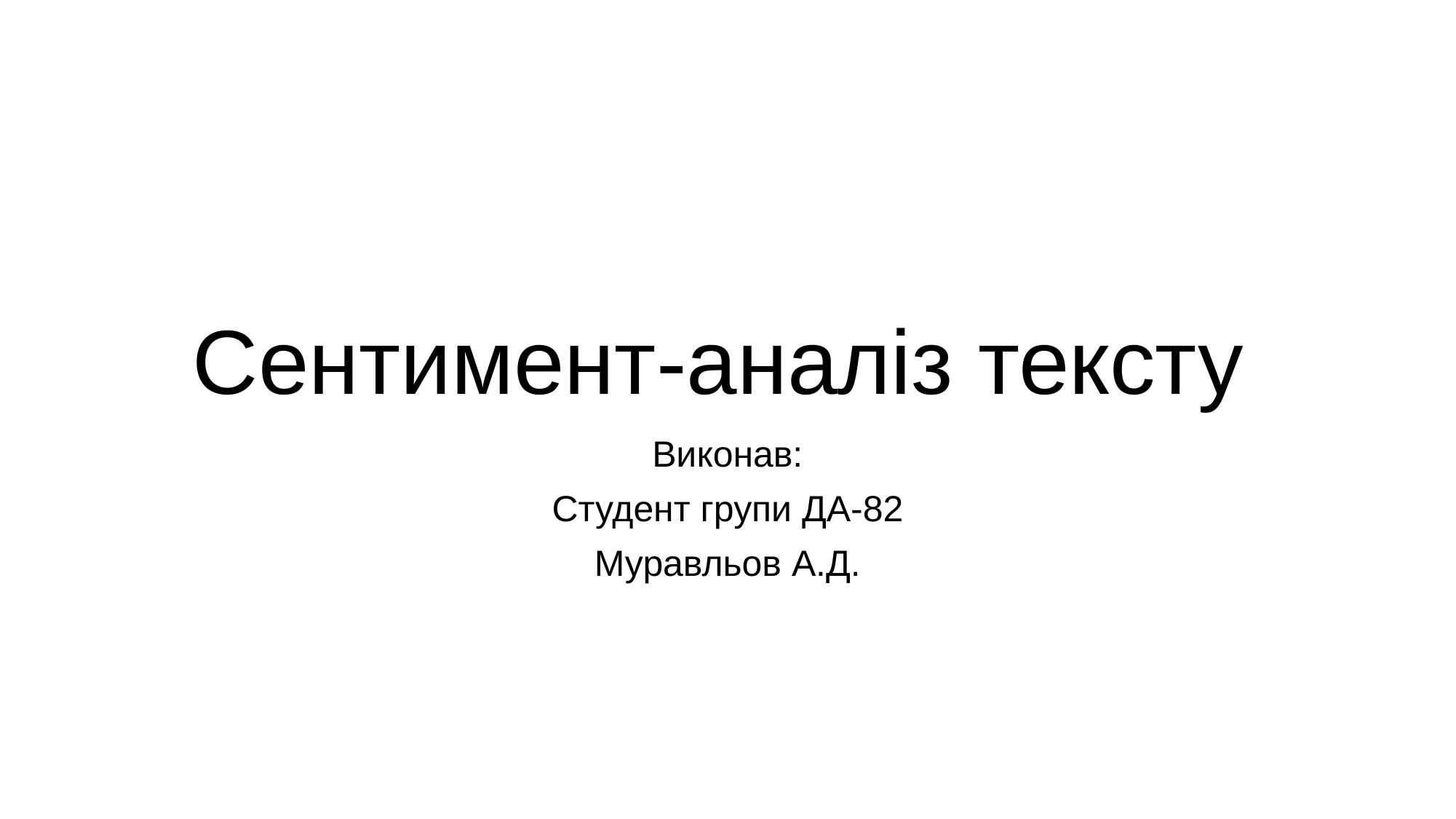

# Сентимент-аналіз тексту
Виконав:
Студент групи ДА-82
Муравльов А.Д.